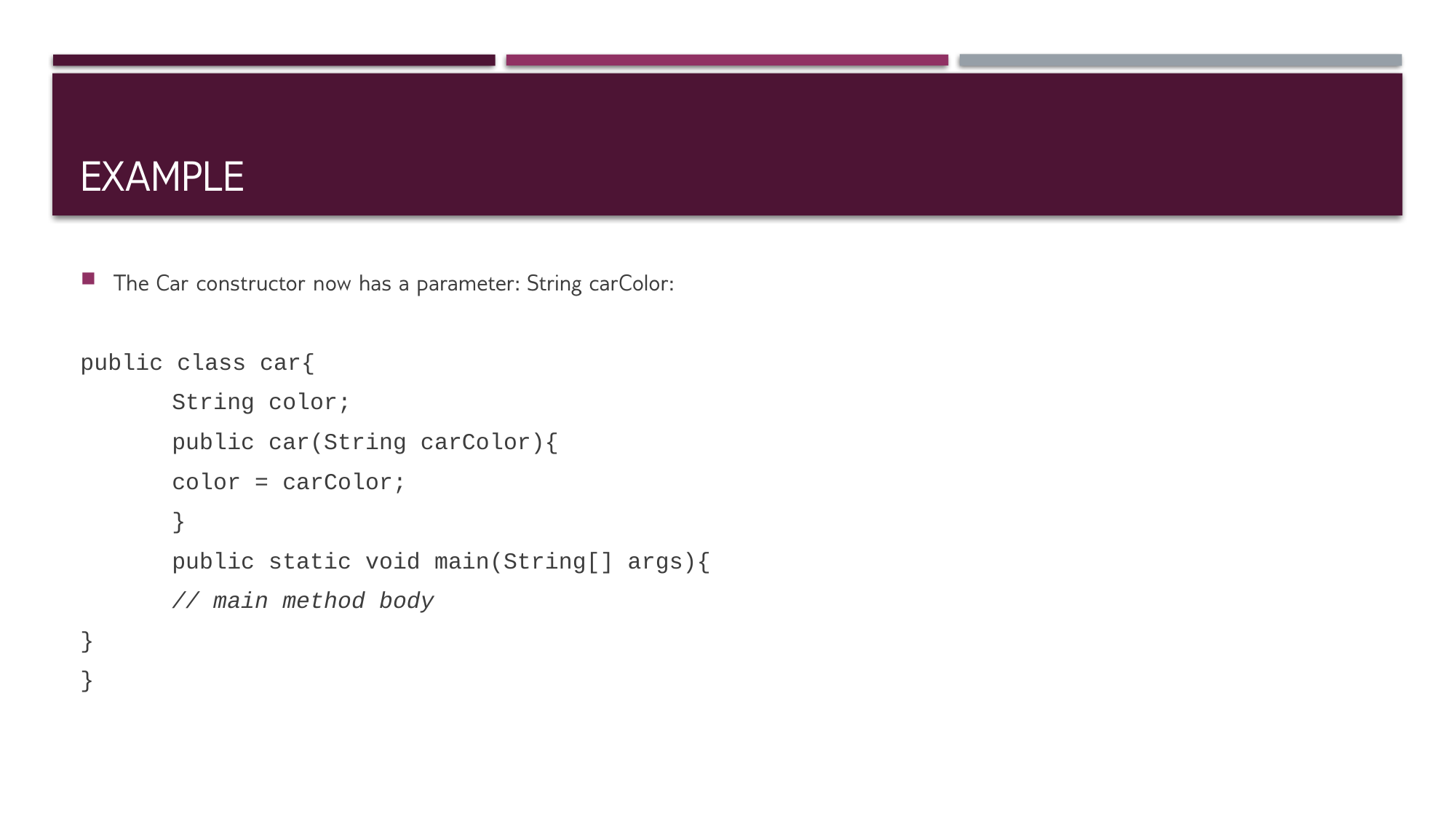

# example
The Car constructor now has a parameter: String carColor:

public class car{
	String color;
	public car(String carColor){
		color = carColor;
	}
	public static void main(String[] args){
	// main method body
}
}